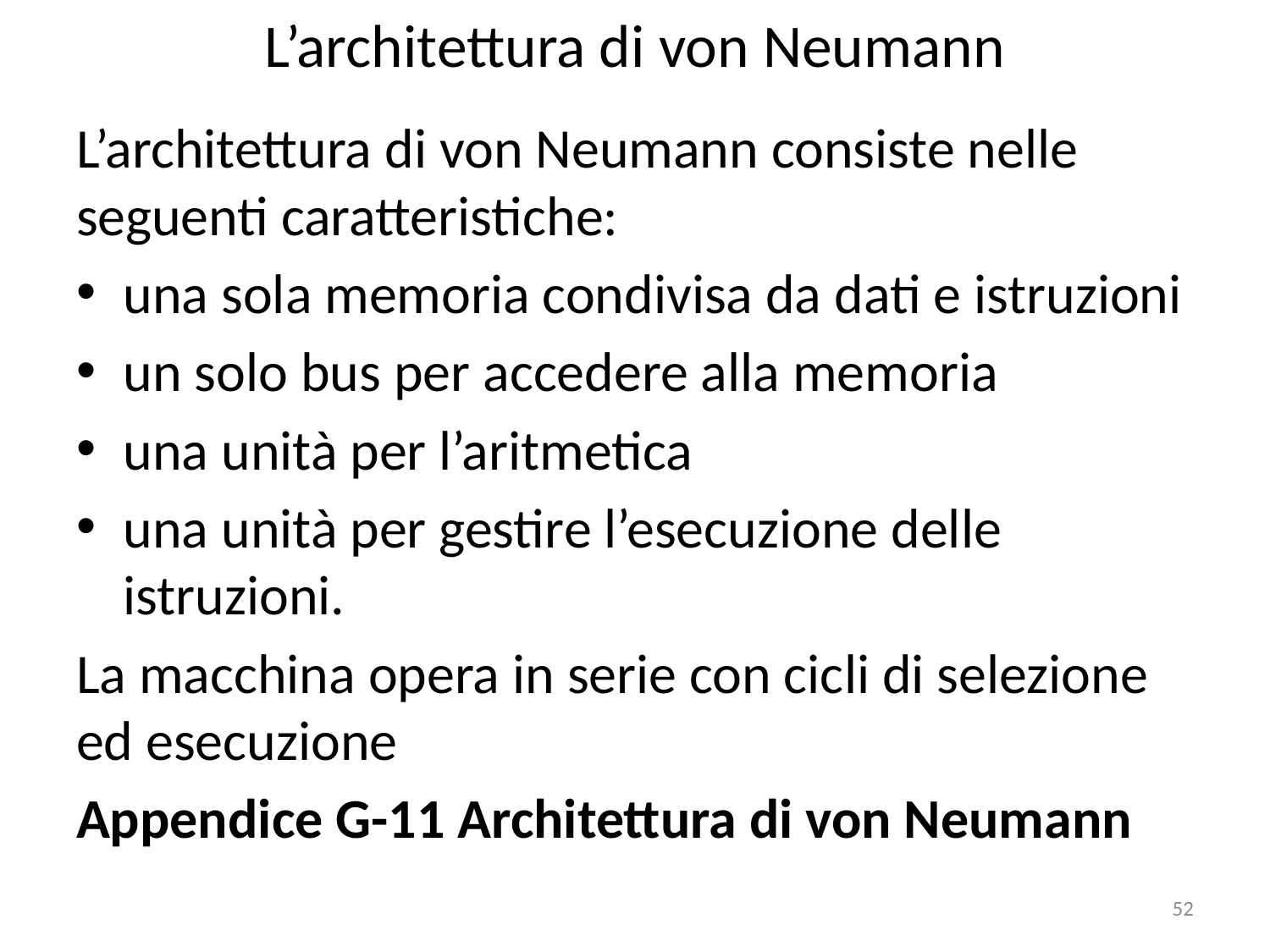

# L’architettura di von Neumann
L’architettura di von Neumann consiste nelle seguenti caratteristiche:
una sola memoria condivisa da dati e istruzioni
un solo bus per accedere alla memoria
una unità per l’aritmetica
una unità per gestire l’esecuzione delle istruzioni.
La macchina opera in serie con cicli di selezione ed esecuzione
Appendice G-11 Architettura di von Neumann

52